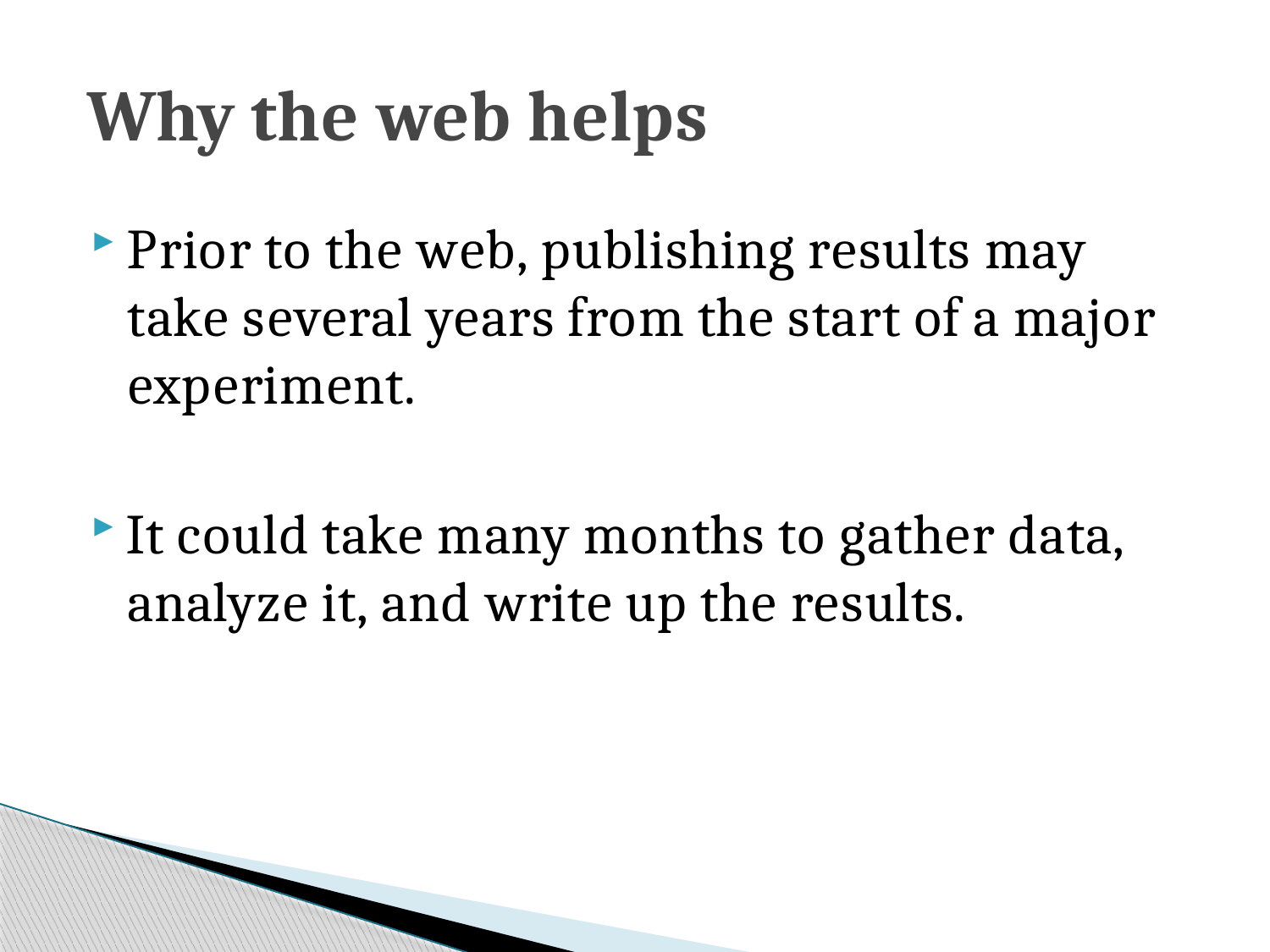

# Why the web helps
Prior to the web, publishing results may take several years from the start of a major experiment.

It could take many months to gather data, analyze it, and write up the results.